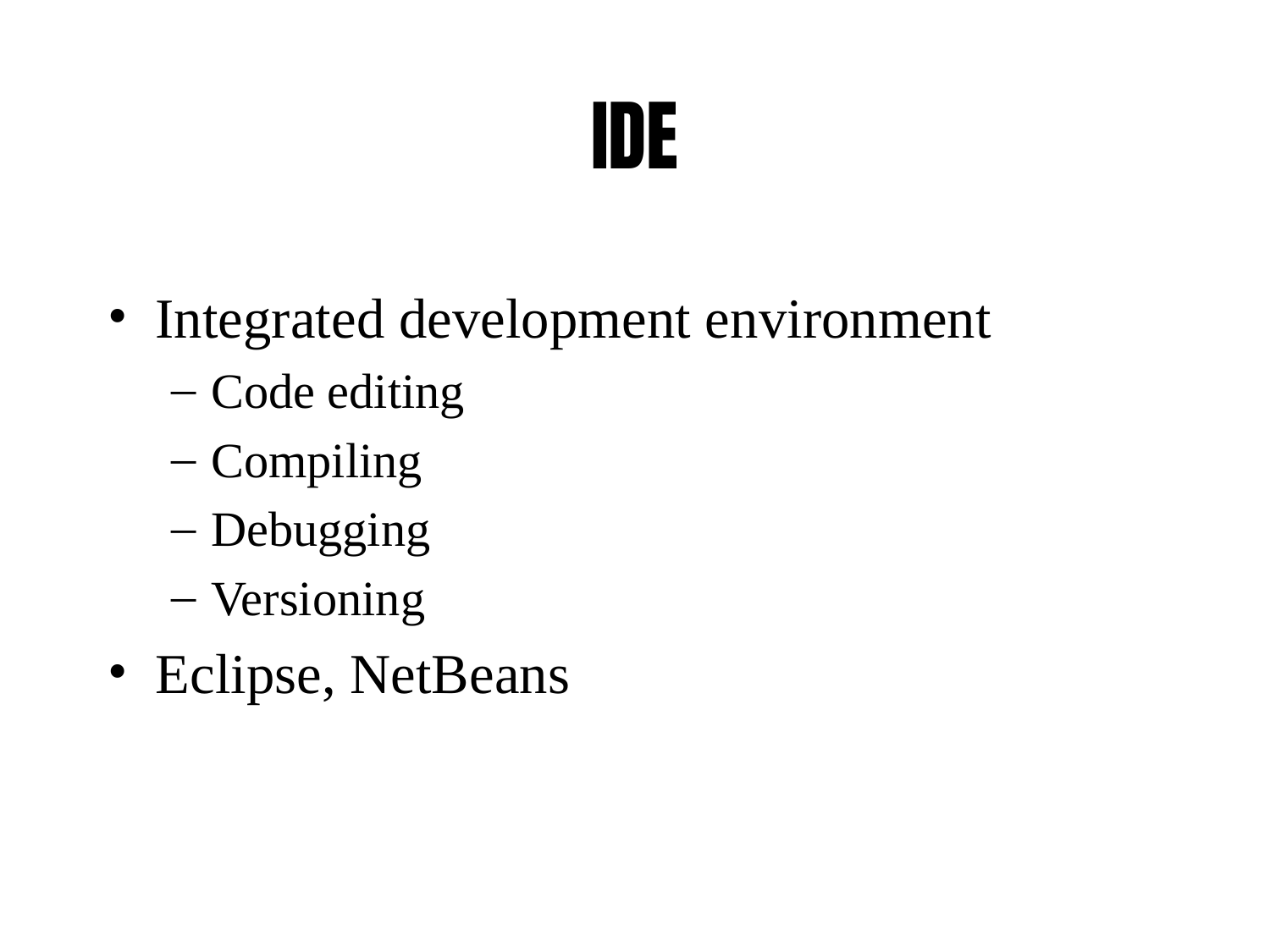

# IDE
Integrated development environment
Code editing
Compiling
Debugging
Versioning
Eclipse, NetBeans